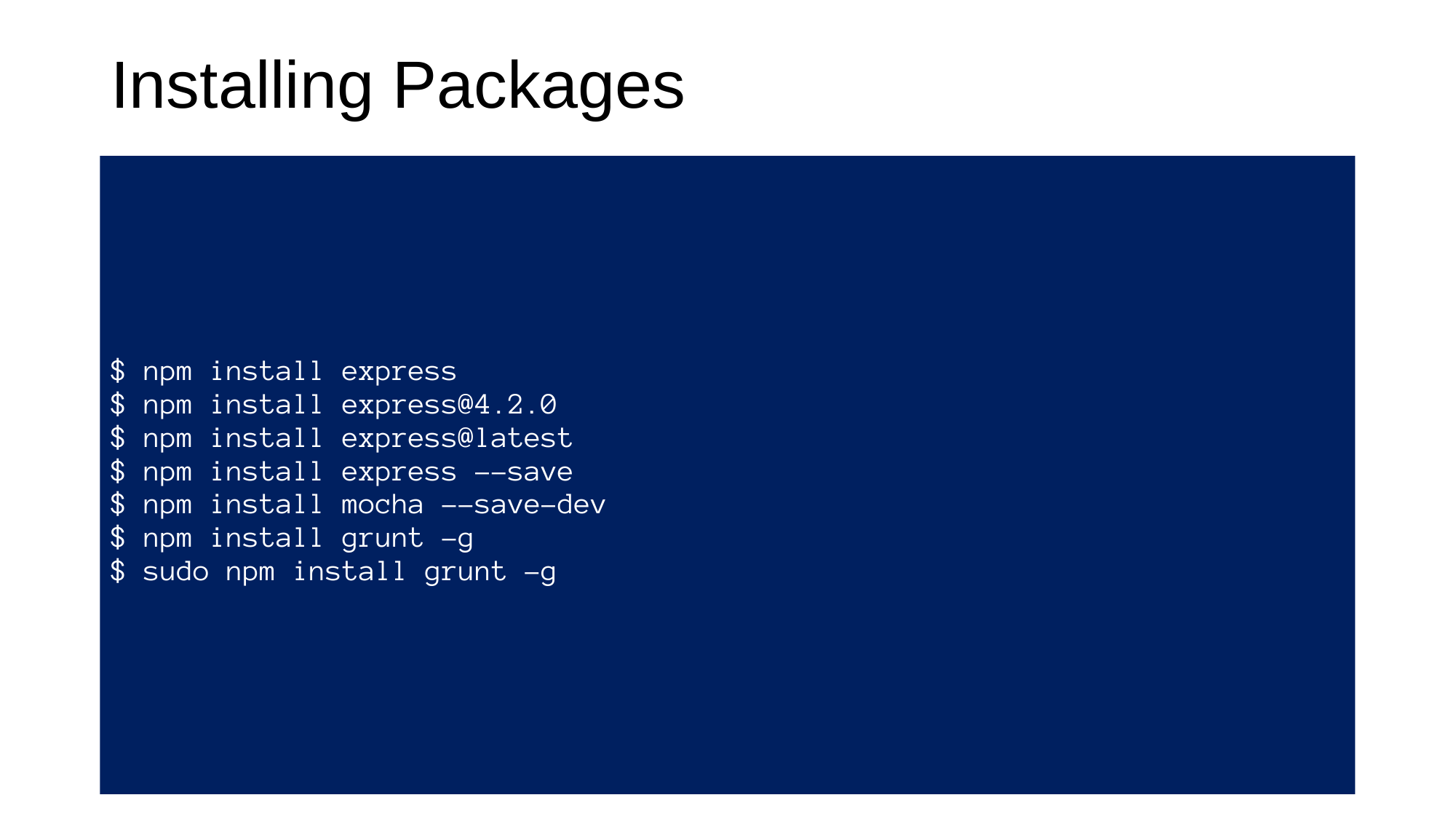

# Installing Packages
$ npm install express
$ npm install express@4.2.0
$ npm install express@latest
$ npm install express --save
$ npm install mocha --save-dev
$ npm install grunt -g
$ sudo npm install grunt -g